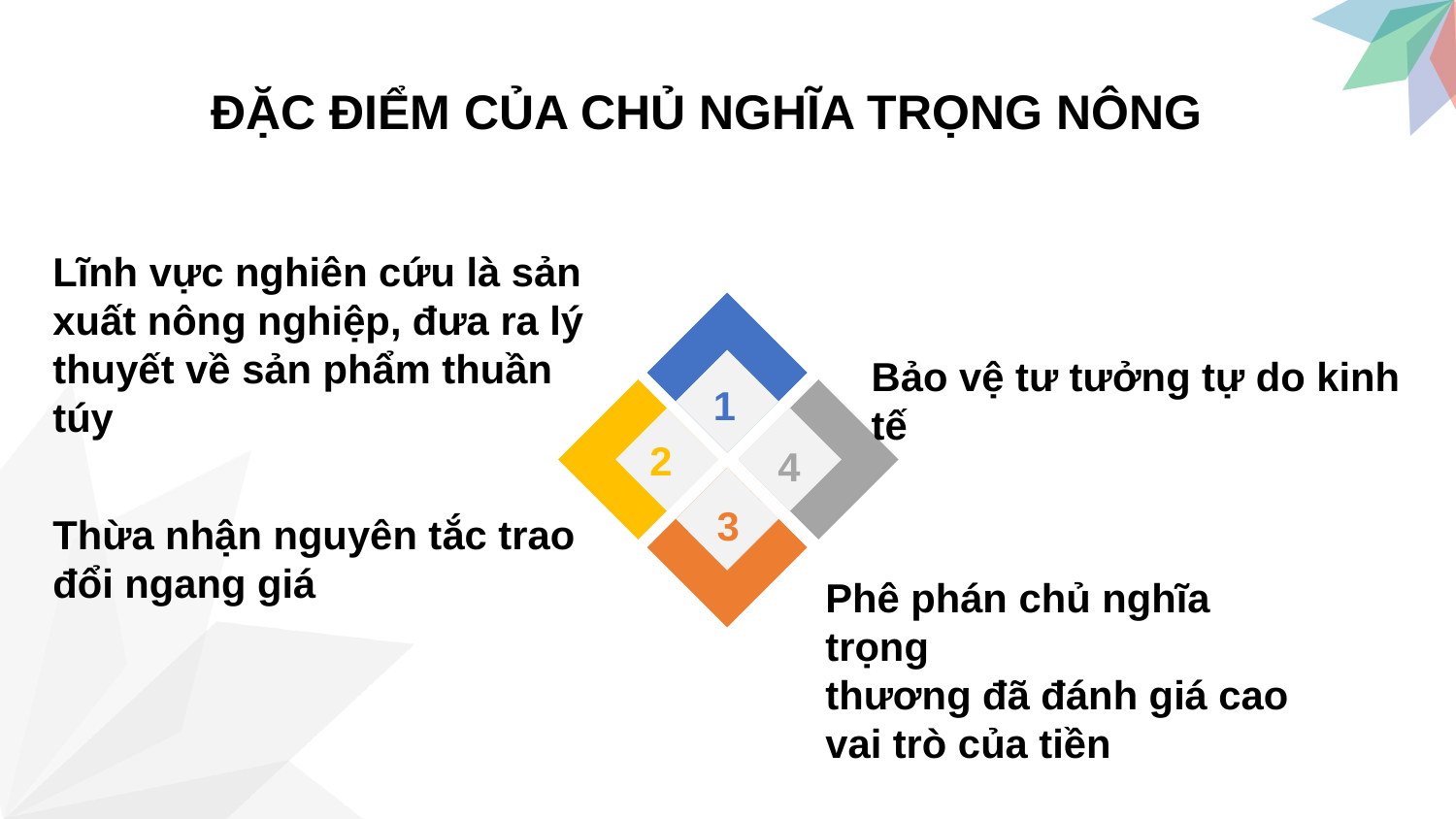

ĐẶC ĐIỂM CỦA CHỦ NGHĨA TRỌNG NÔNG

Lĩnh vực nghiên cứu là sản xuất nông nghiệp, đưa ra lý thuyết về sản phẩm thuần túy

1

Bảo vệ tư tưởng tự do kinh tế

4

2
Thừa nhận nguyên tắc trao
đổi ngang giá

3
Phê phán chủ nghĩa trọng
thương đã đánh giá cao vai trò của tiền